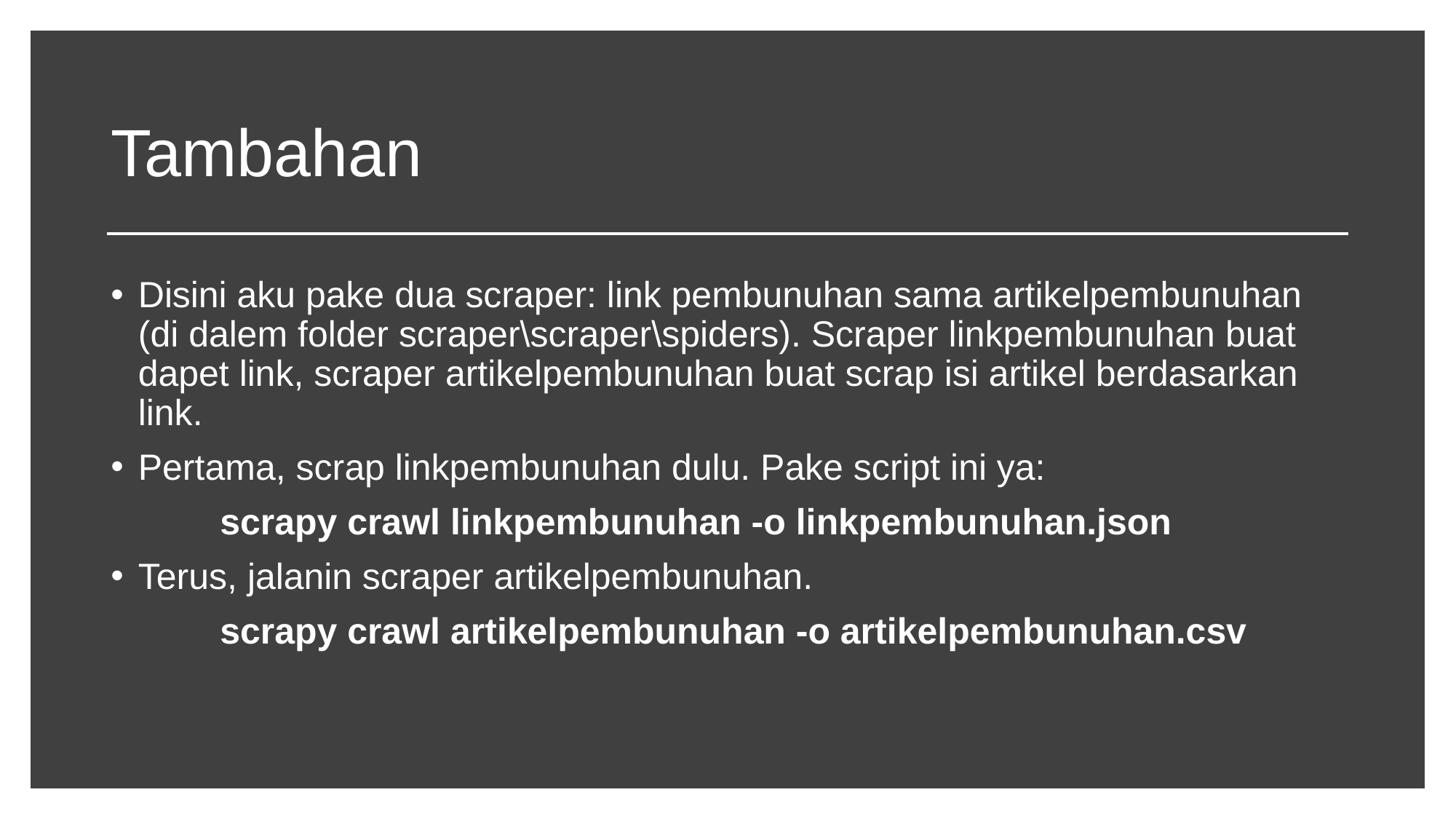

# Tambahan
Disini aku pake dua scraper: link pembunuhan sama artikelpembunuhan (di dalem folder scraper\scraper\spiders). Scraper linkpembunuhan buat dapet link, scraper artikelpembunuhan buat scrap isi artikel berdasarkan link.
Pertama, scrap linkpembunuhan dulu. Pake script ini ya:
	scrapy crawl linkpembunuhan -o linkpembunuhan.json
Terus, jalanin scraper artikelpembunuhan.
	scrapy crawl artikelpembunuhan -o artikelpembunuhan.csv